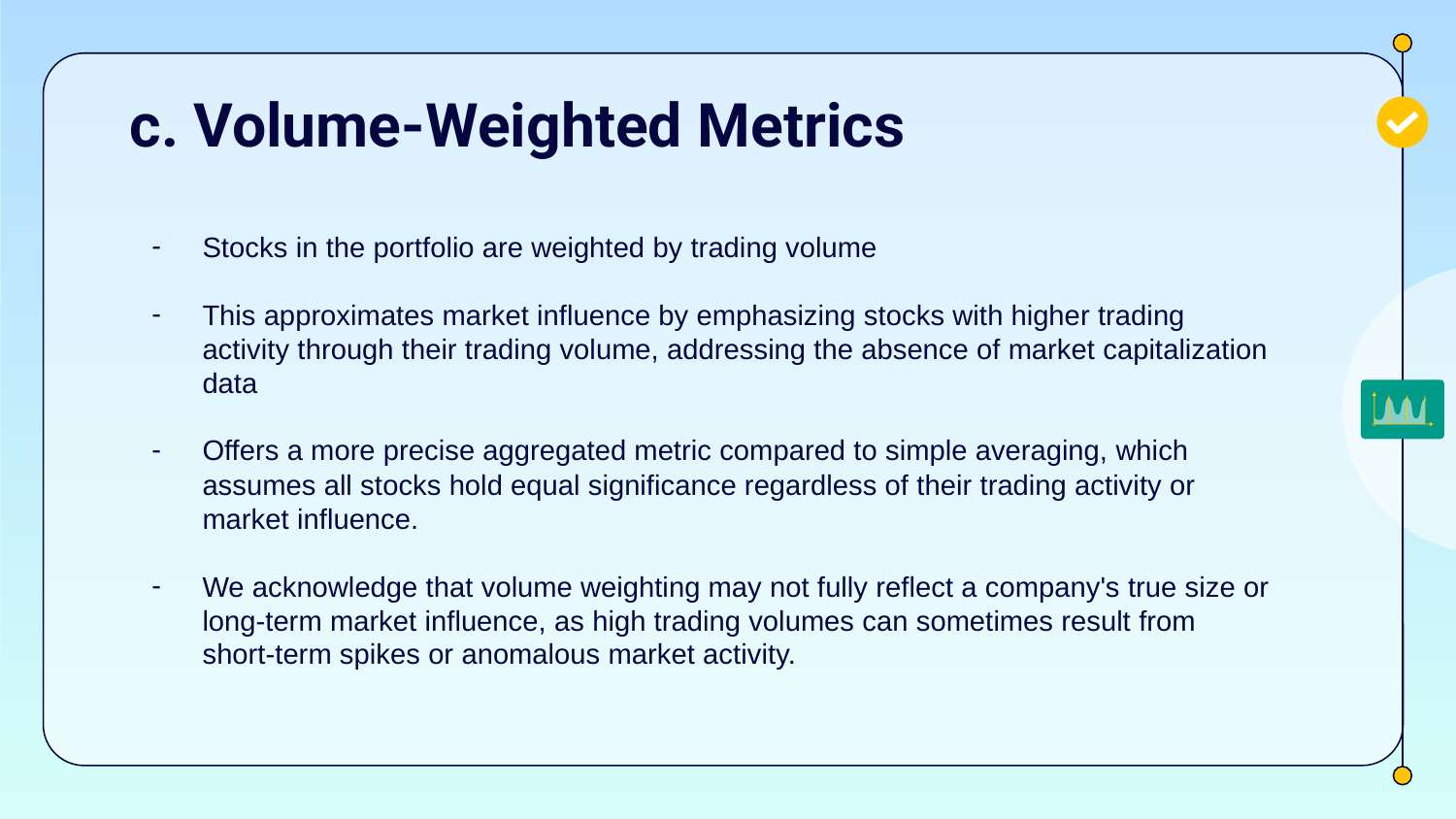

# c. Volume-Weighted Metrics
Stocks in the portfolio are weighted by trading volume

This approximates market influence by emphasizing stocks with higher trading activity through their trading volume, addressing the absence of market capitalization data

Offers a more precise aggregated metric compared to simple averaging, which assumes all stocks hold equal significance regardless of their trading activity or market influence.

We acknowledge that volume weighting may not fully reflect a company's true size or long-term market influence, as high trading volumes can sometimes result from short-term spikes or anomalous market activity.